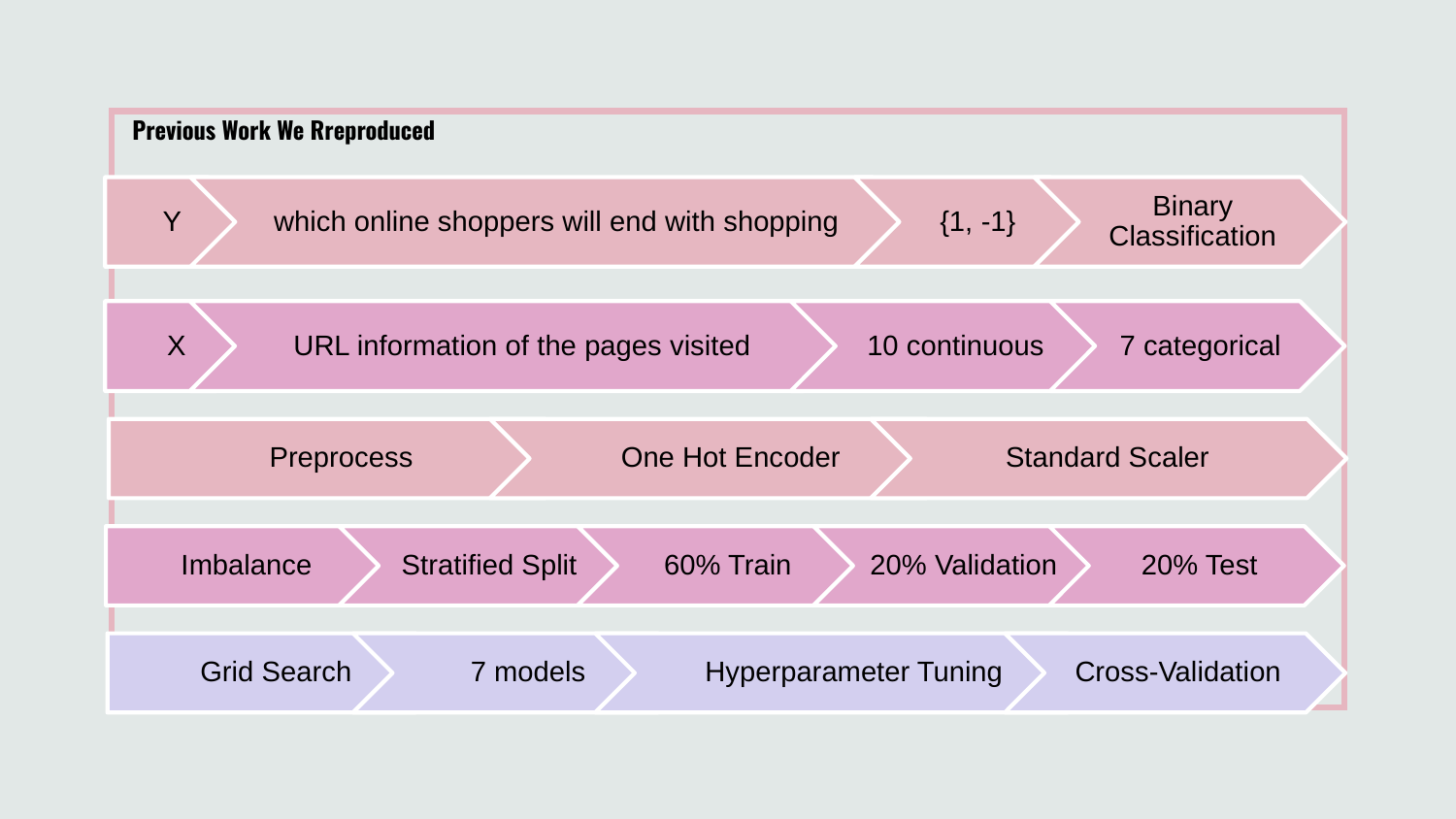

# Previous Work We Rreproduced
Y
which online shoppers will end with shopping
{1, -1}
Binary Classification
X
URL information of the pages visited
10 continuous
7 categorical
Preprocess
 One Hot Encoder
Standard Scaler
Imbalance
Stratified Split
60% Train
20% Validation
20% Test
Grid Search
7 models
Hyperparameter Tuning
Cross-Validation